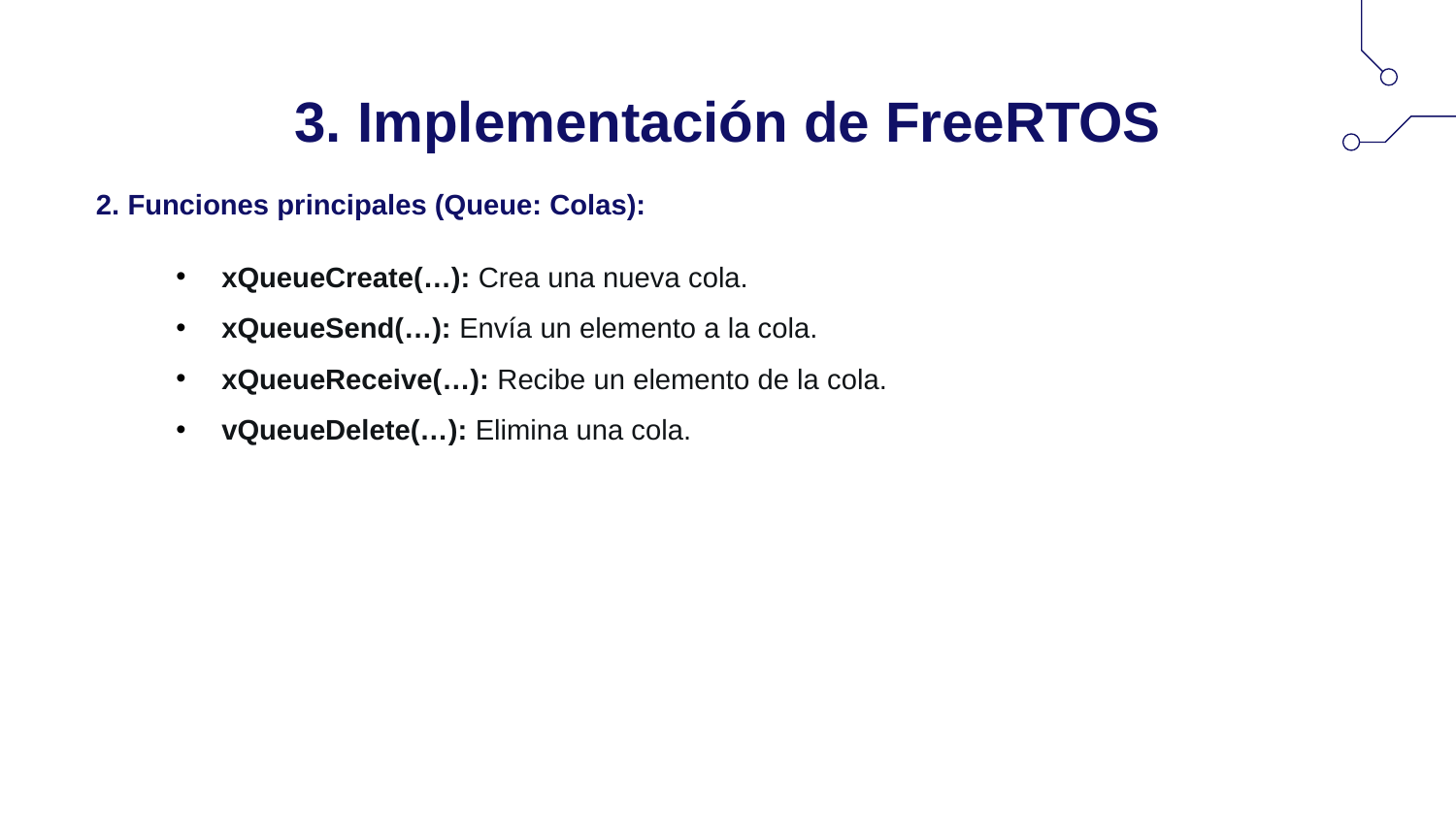

# 3. Implementación de FreeRTOS
2. Funciones principales (Queue: Colas):
xQueueCreate(…): Crea una nueva cola.
xQueueSend(…): Envía un elemento a la cola.
xQueueReceive(…): Recibe un elemento de la cola.
vQueueDelete(…): Elimina una cola.